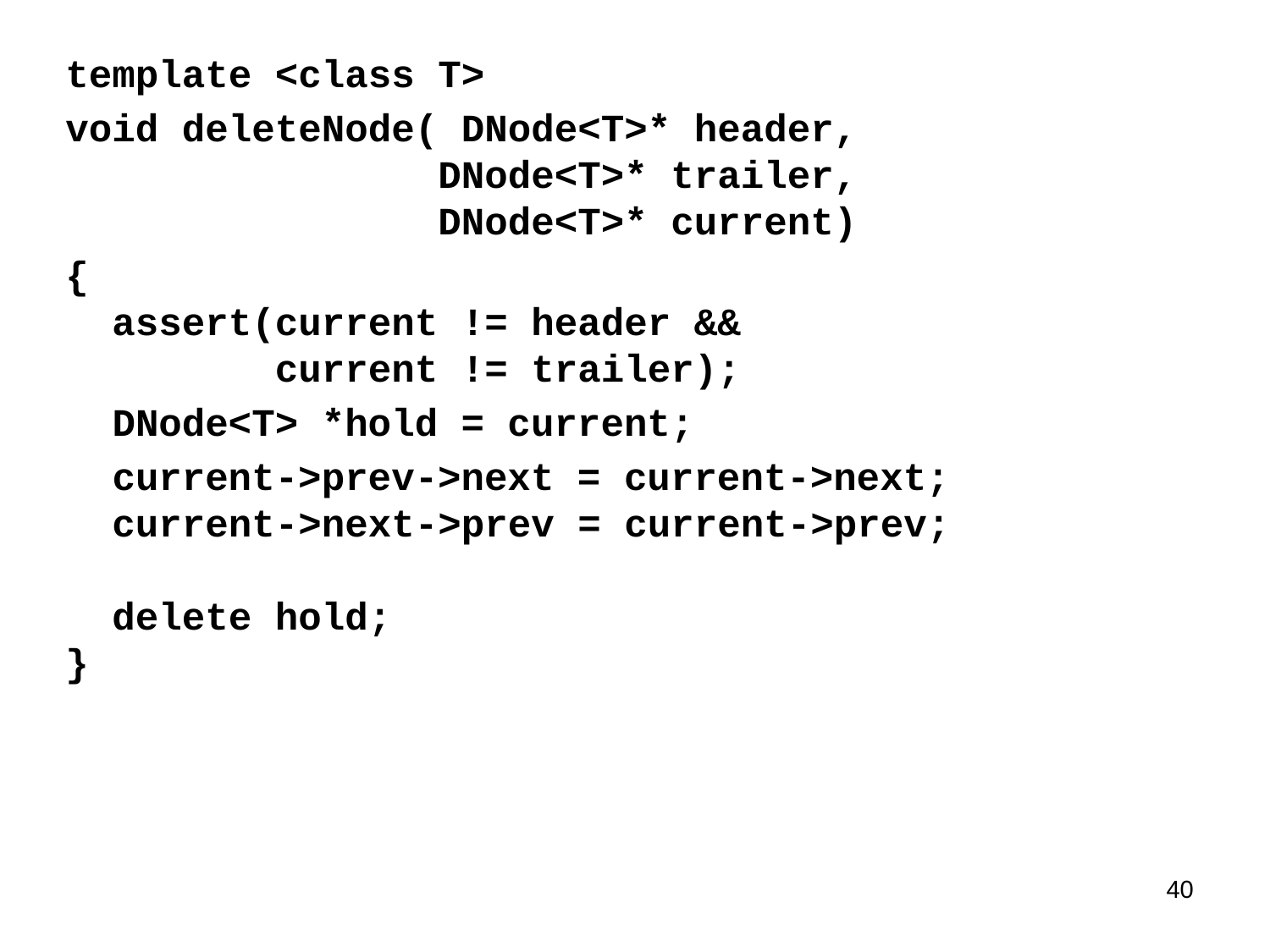

template <class T>
void deleteNode( DNode<T>* header,
                DNode<T>* trailer,
                DNode<T>* current)
{
  assert(current != header &&
         current != trailer);
  DNode<T> *hold = current;
  current->prev->next = current->next;
  current->next->prev = current->prev;
  delete hold;
}

40